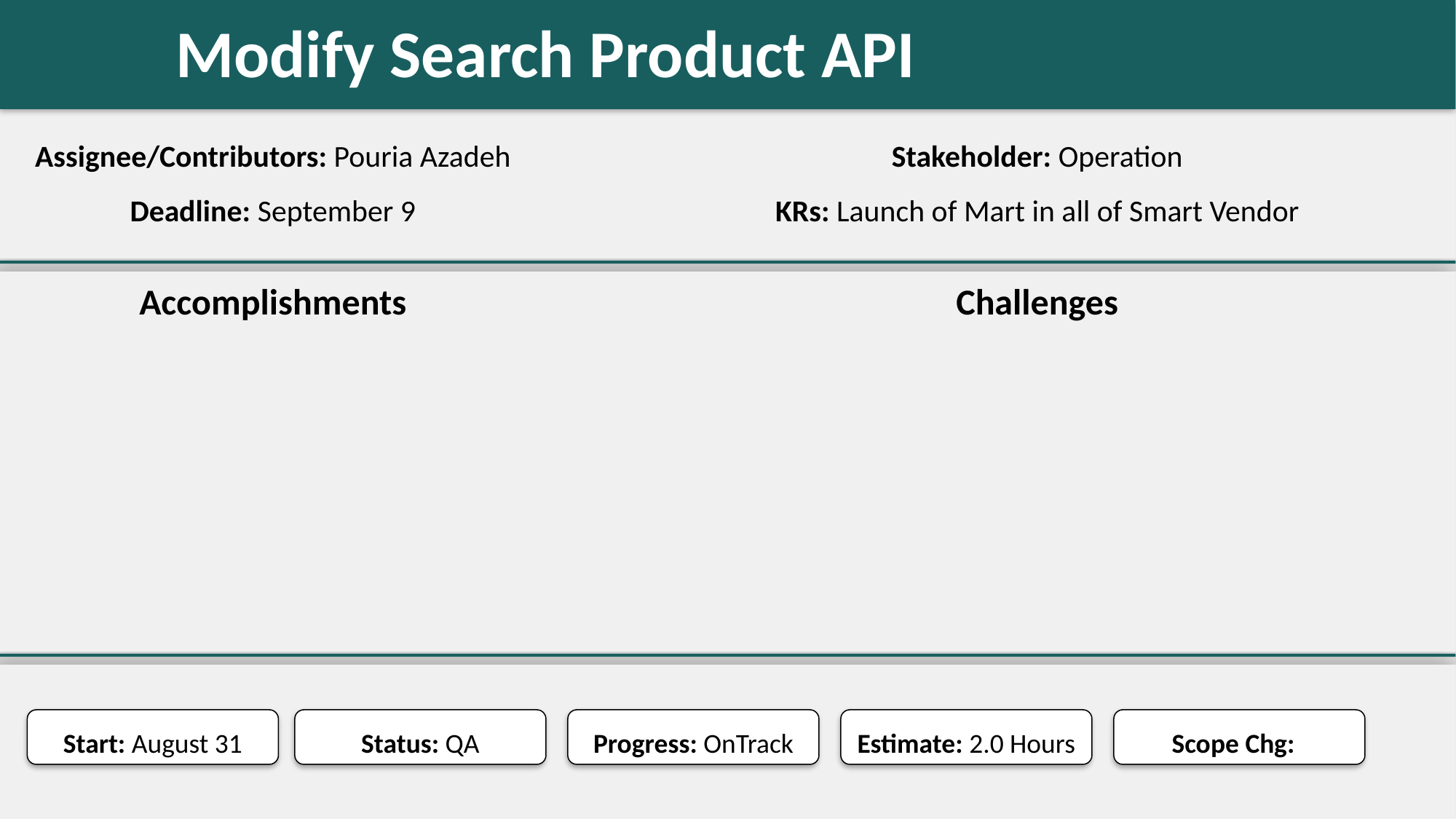

Modify Search Product API
#

Assignee/Contributors: Pouria Azadeh

Stakeholder: Operation

Deadline: September 9

KRs: Launch of Mart in all of Smart Vendor

Accomplishments
Challenges

Start: August 31

Status: QA

Progress: OnTrack

Estimate: 2.0 Hours

Scope Chg: